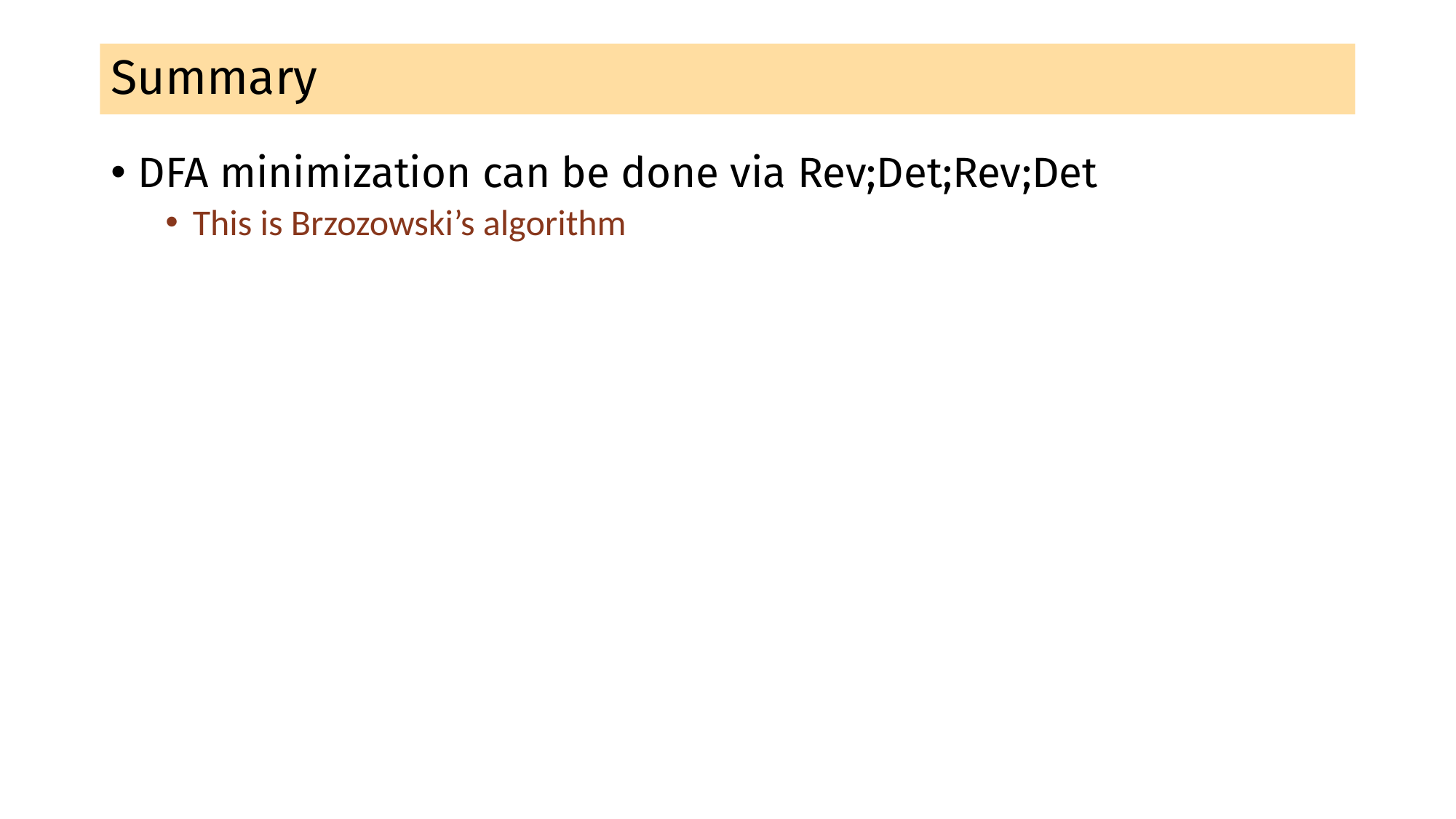

# Summary
DFA minimization can be done via Rev;Det;Rev;Det
This is Brzozowski’s algorithm